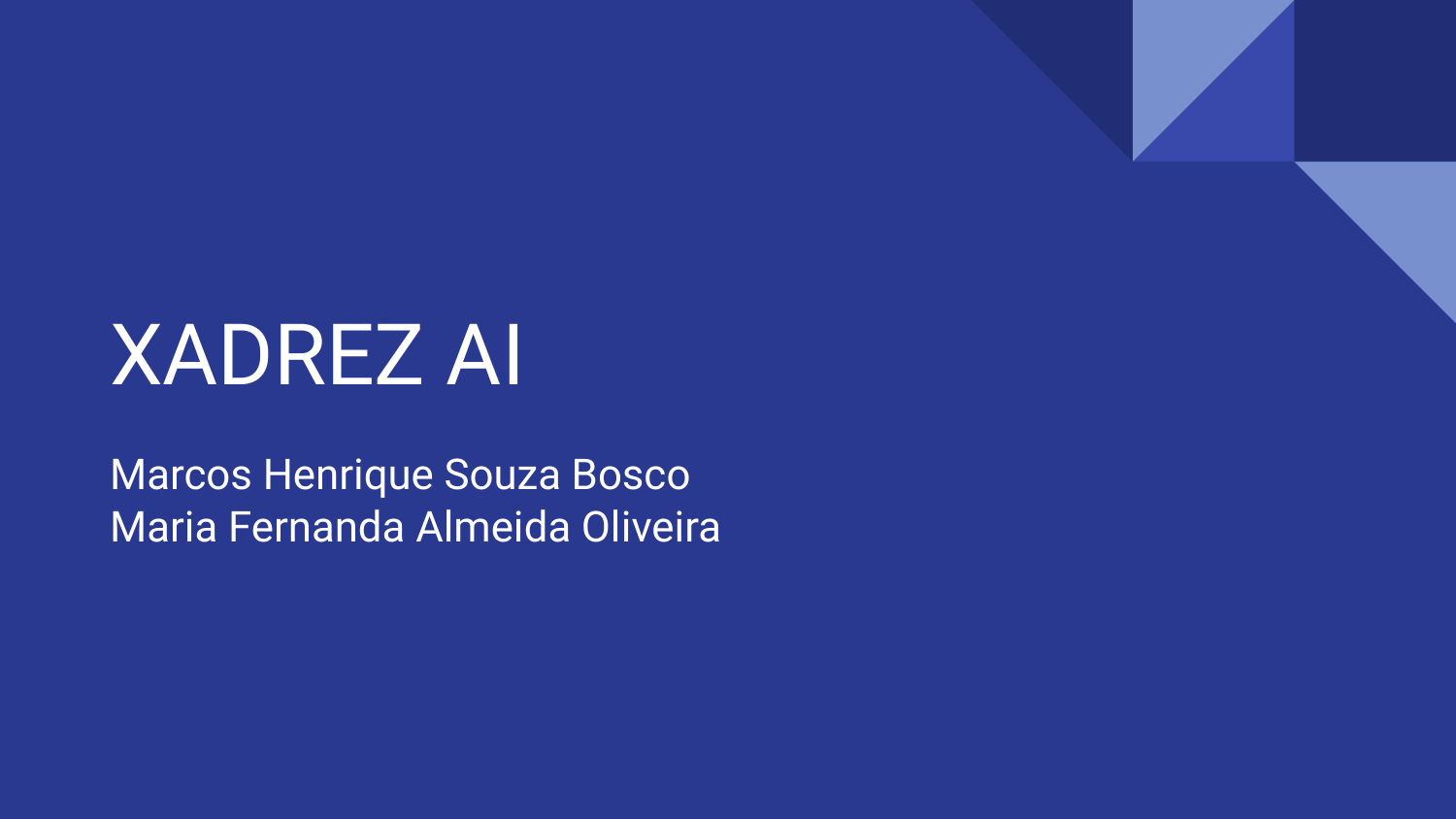

# XADREZ AI
Marcos Henrique Souza Bosco
Maria Fernanda Almeida Oliveira